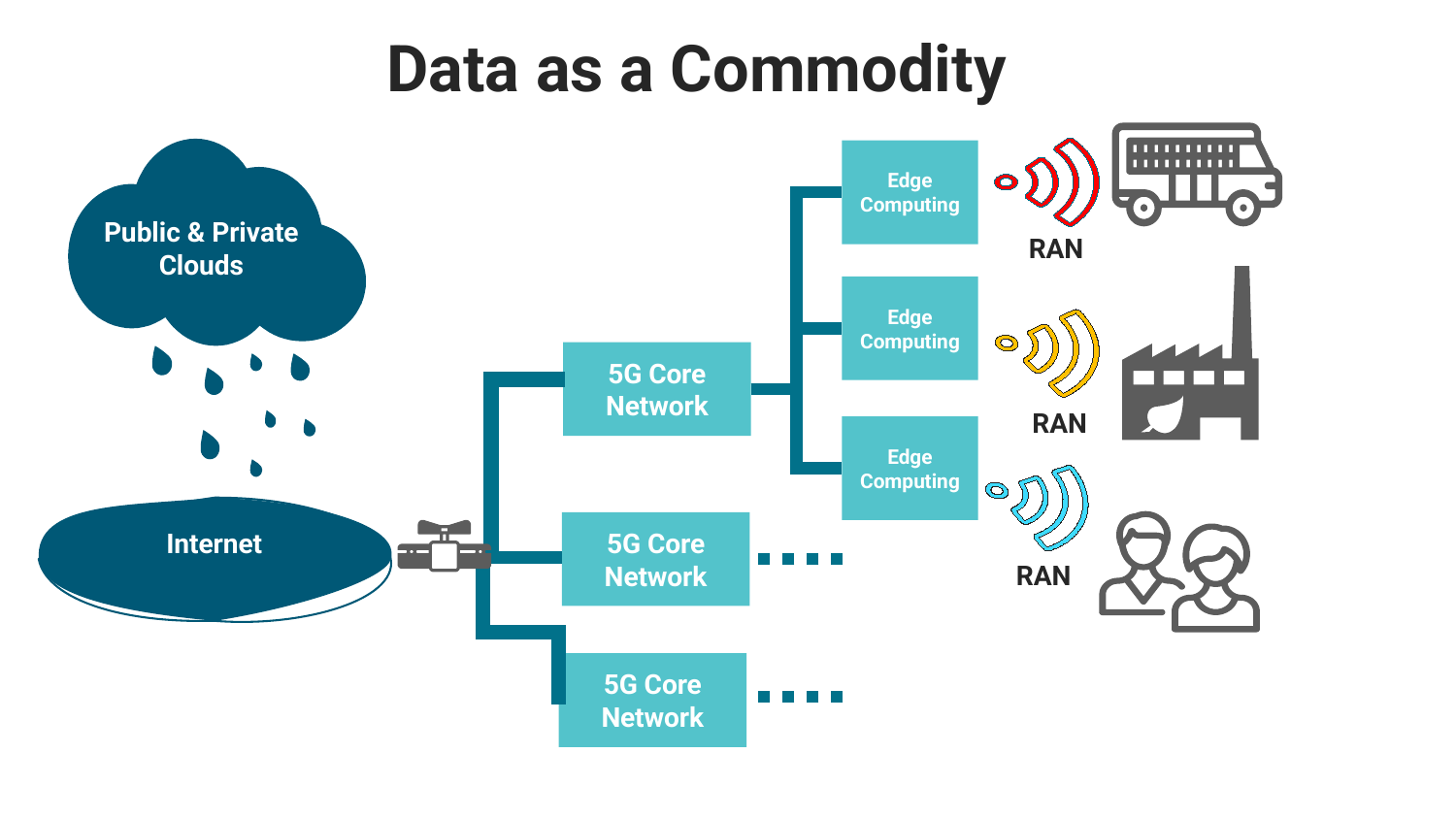

Data as a Commodity

Edge Computing
Public & Private
Clouds
RAN

Edge Computing

5G Core Network
RAN
Edge Computing

5G Core Network
Internet

RAN
5G Core Network